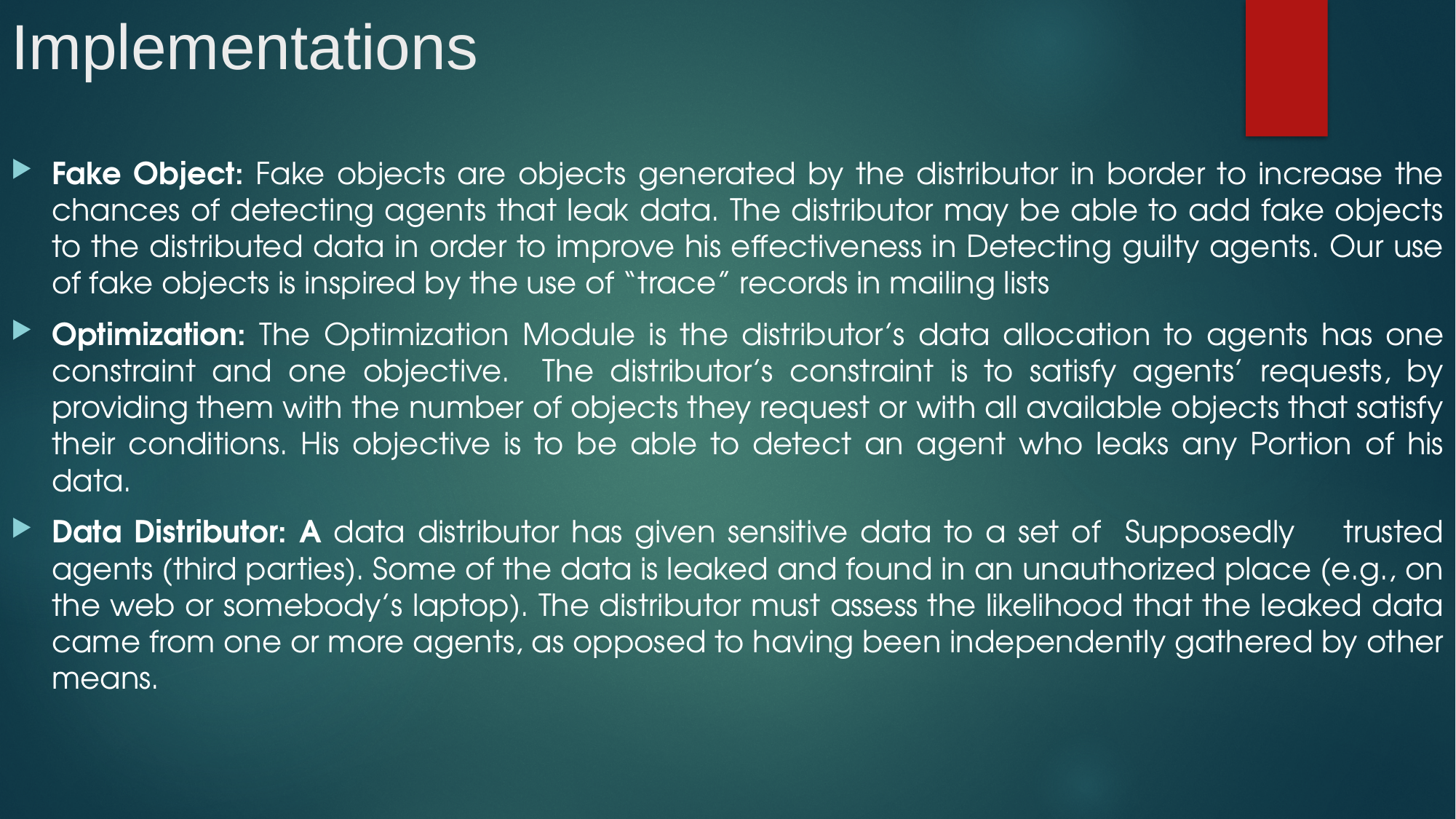

# Implementations

Fake Object: Fake objects are objects generated by the distributor in border to increase the chances of detecting agents that leak data. The distributor may be able to add fake objects to the distributed data in order to improve his effectiveness in Detecting guilty agents. Our use of fake objects is inspired by the use of “trace” records in mailing lists
Optimization: The Optimization Module is the distributor’s data allocation to agents has one constraint and one objective.  The distributor’s constraint is to satisfy agents’ requests, by providing them with the number of objects they request or with all available objects that satisfy their conditions. His objective is to be able to detect an agent who leaks any Portion of his data.
Data Distributor: A data distributor has given sensitive data to a set of  Supposedly    trusted agents (third parties). Some of the data is leaked and found in an unauthorized place (e.g., on the web or somebody’s laptop). The distributor must assess the likelihood that the leaked data came from one or more agents, as opposed to having been independently gathered by other means.